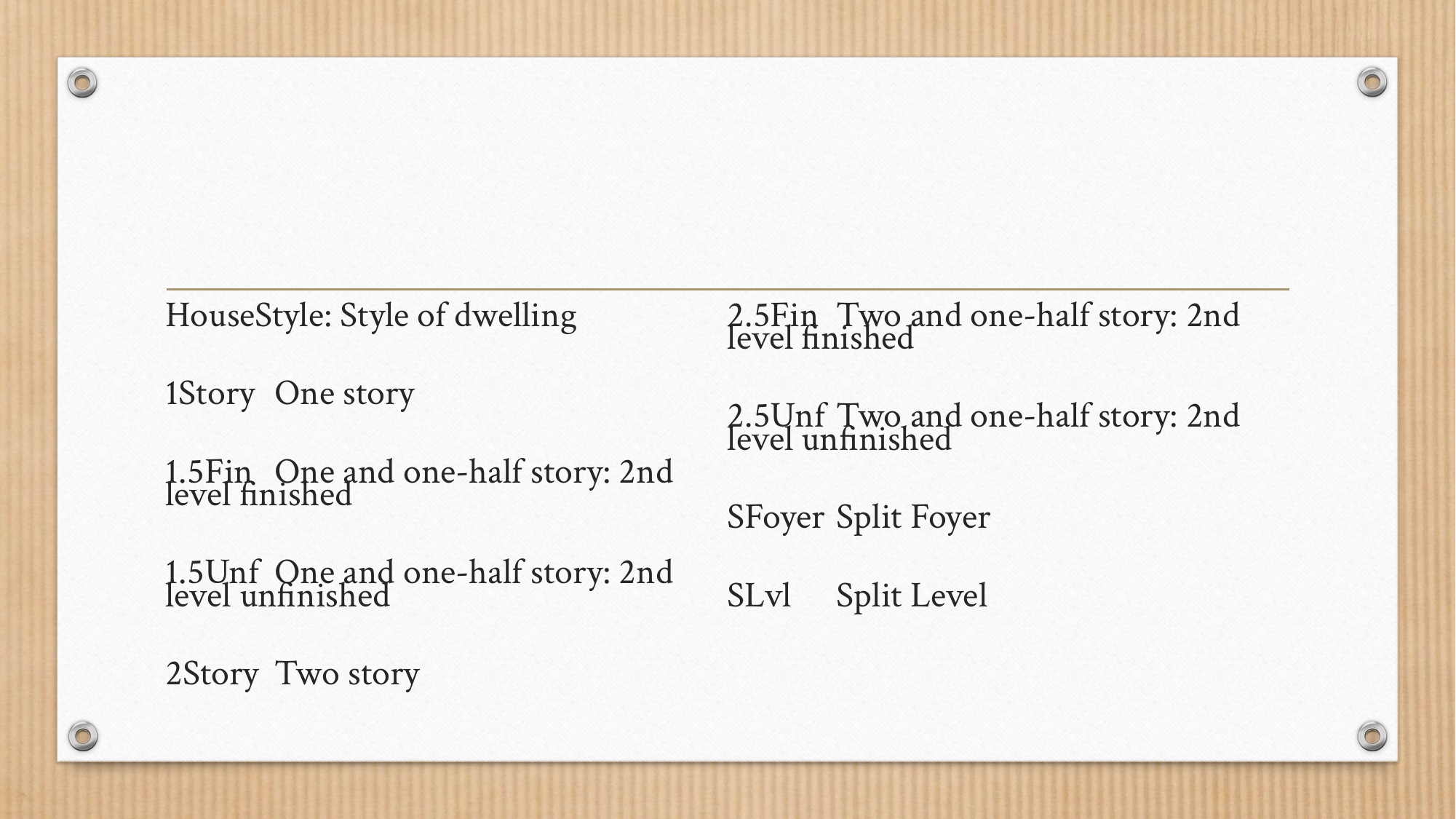

#
HouseStyle: Style of dwelling

1Story	One story

1.5Fin	One and one-half story: 2nd level finished

1.5Unf	One and one-half story: 2nd level unfinished

2Story	Two story

2.5Fin	Two and one-half story: 2nd level finished

2.5Unf	Two and one-half story: 2nd level unfinished

SFoyer	Split Foyer

SLvl	Split Level